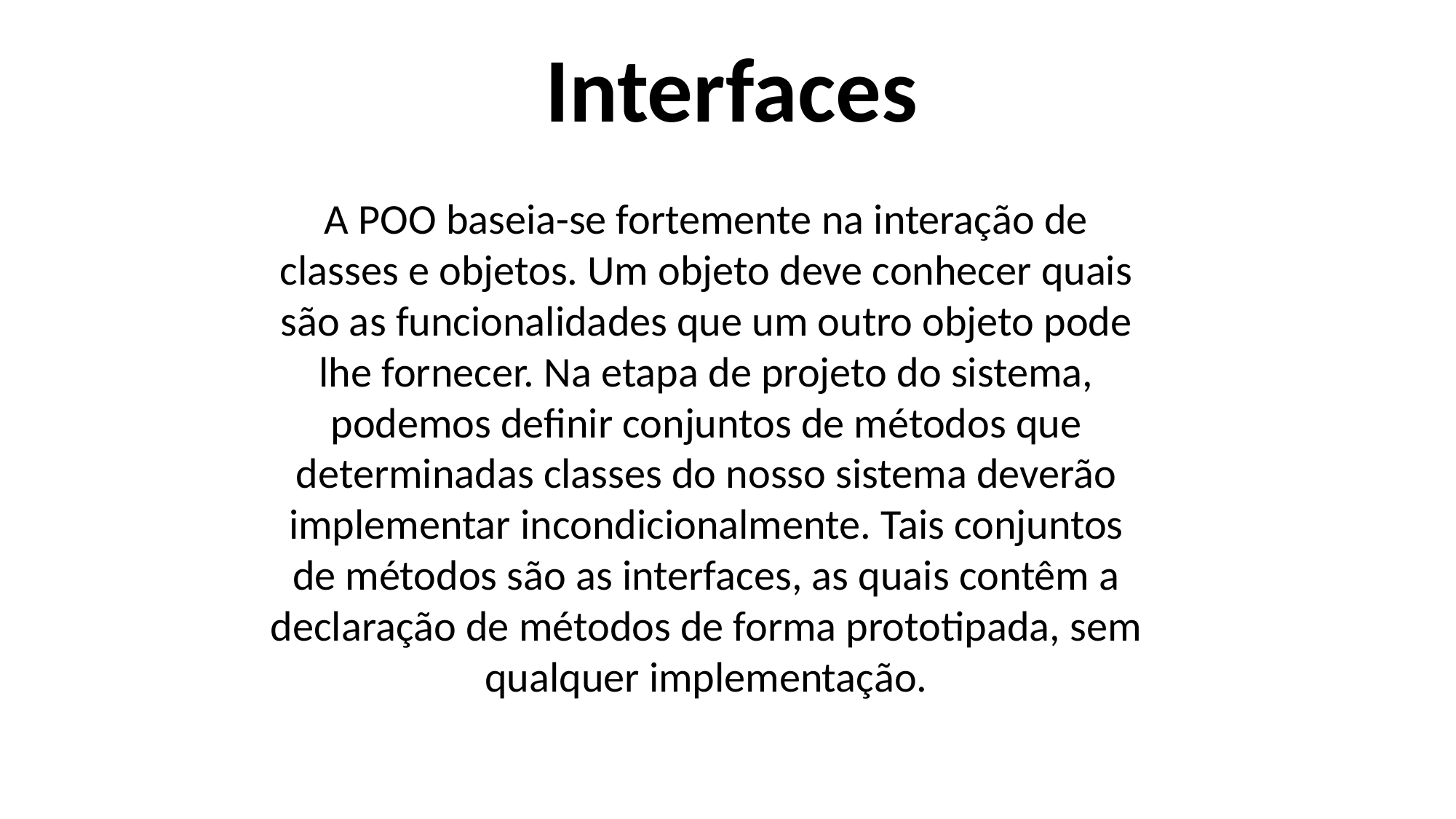

Interfaces
A POO baseia-se fortemente na interação de classes e objetos. Um objeto deve conhecer quais são as funcionalidades que um outro objeto pode lhe fornecer. Na etapa de projeto do sistema, podemos definir conjuntos de métodos que determinadas classes do nosso sistema deverão implementar incondicionalmente. Tais conjuntos de métodos são as interfaces, as quais contêm a declaração de métodos de forma prototipada, sem qualquer implementação.